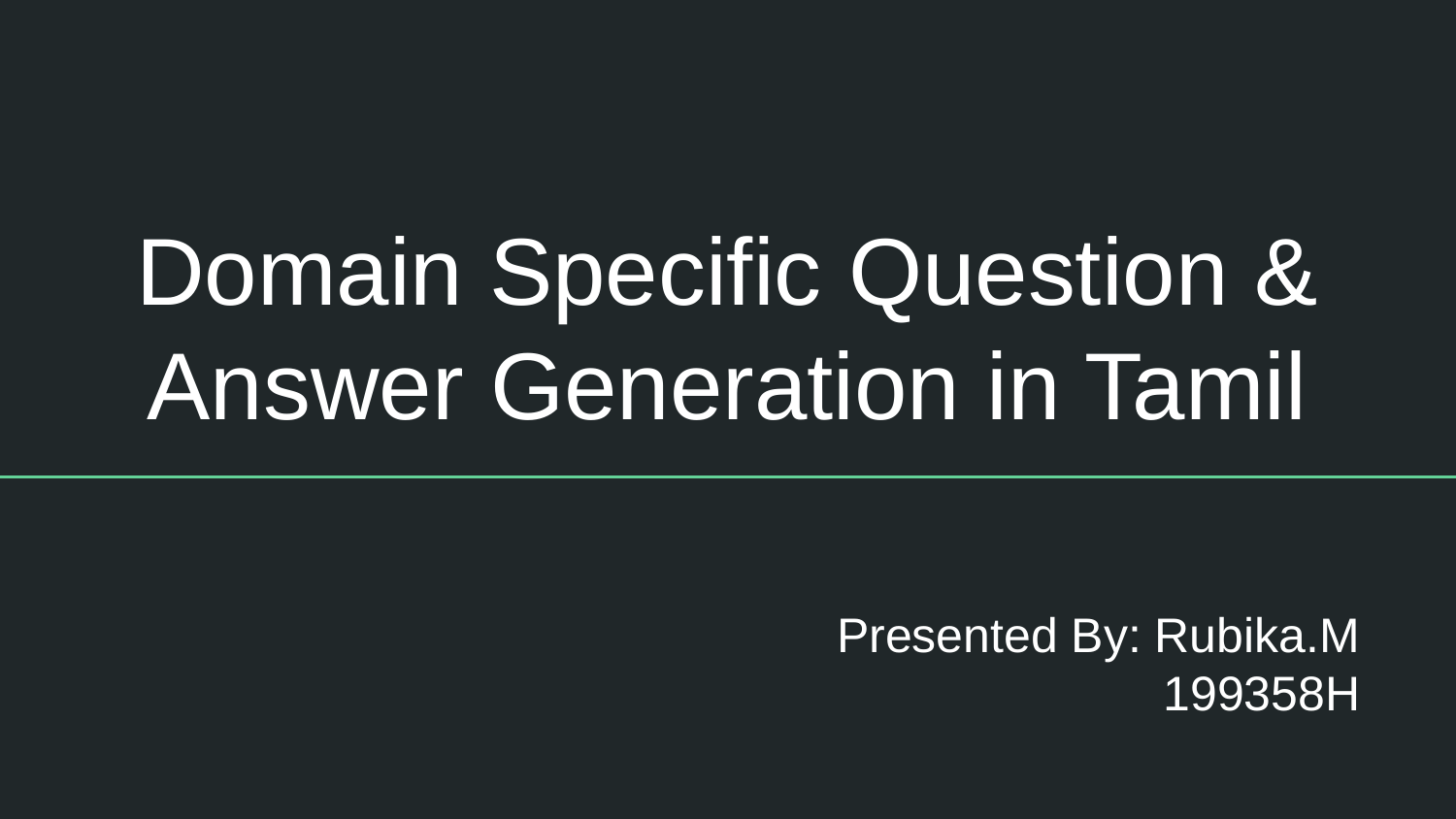

# Domain Specific Question & Answer Generation in Tamil
Presented By: Rubika.M
199358H